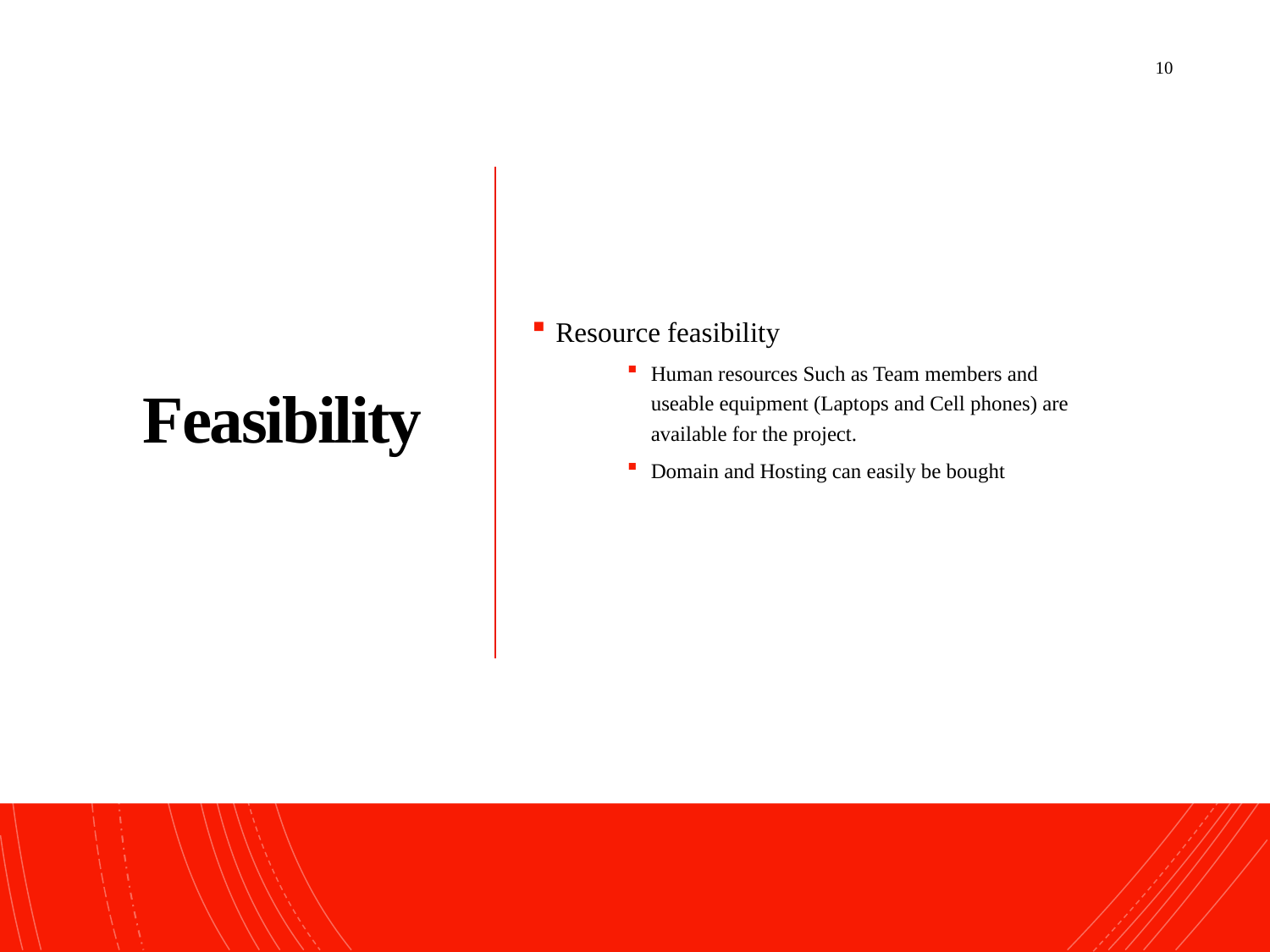

10
# Feasibility
Resource feasibility
Human resources Such as Team members and useable equipment (Laptops and Cell phones) are available for the project.
Domain and Hosting can easily be bought